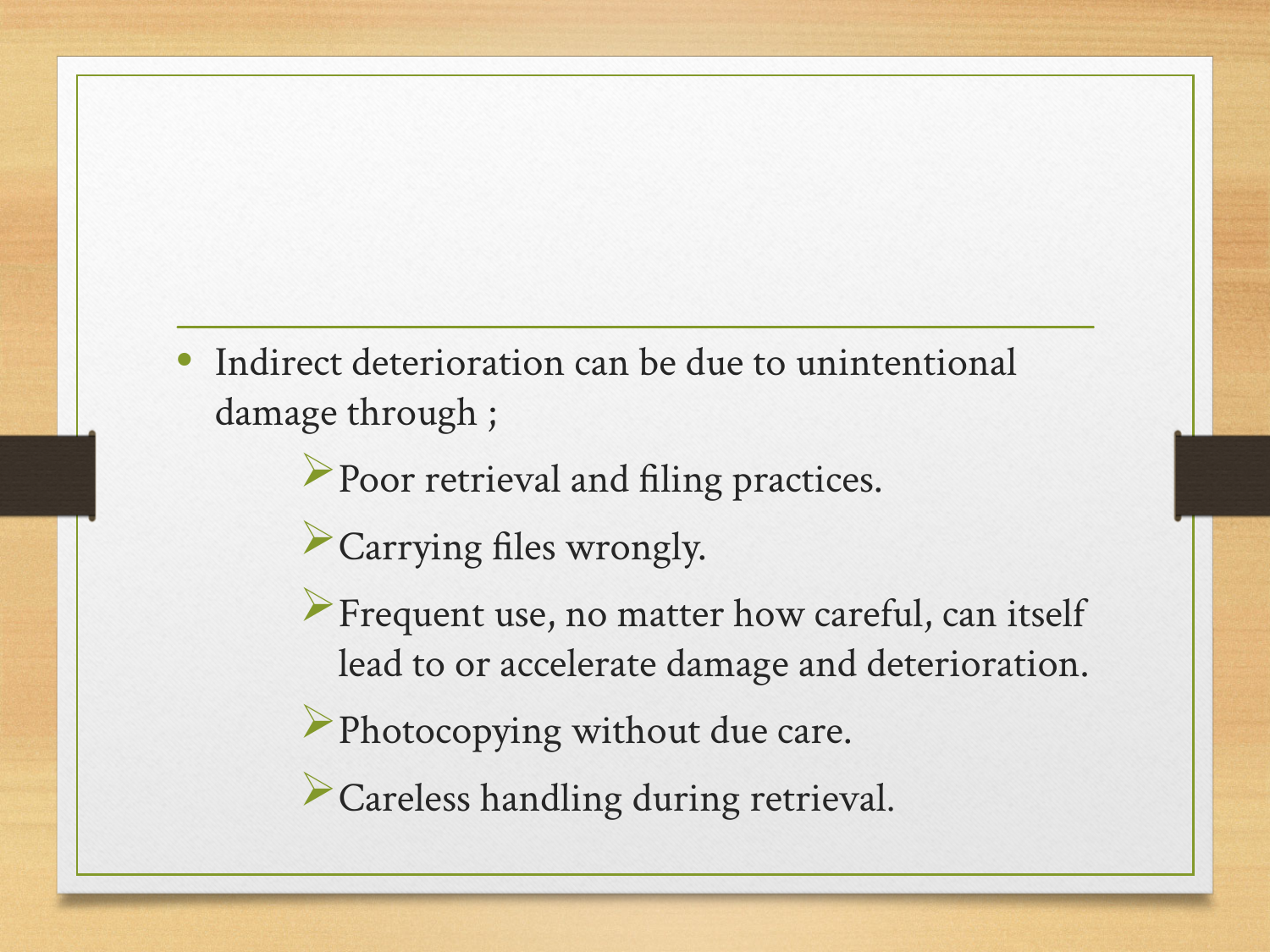

Indirect deterioration can be due to unintentional damage through ;
Poor retrieval and filing practices.
Carrying files wrongly.
Frequent use, no matter how careful, can itself lead to or accelerate damage and deterioration.
Photocopying without due care.
Careless handling during retrieval.